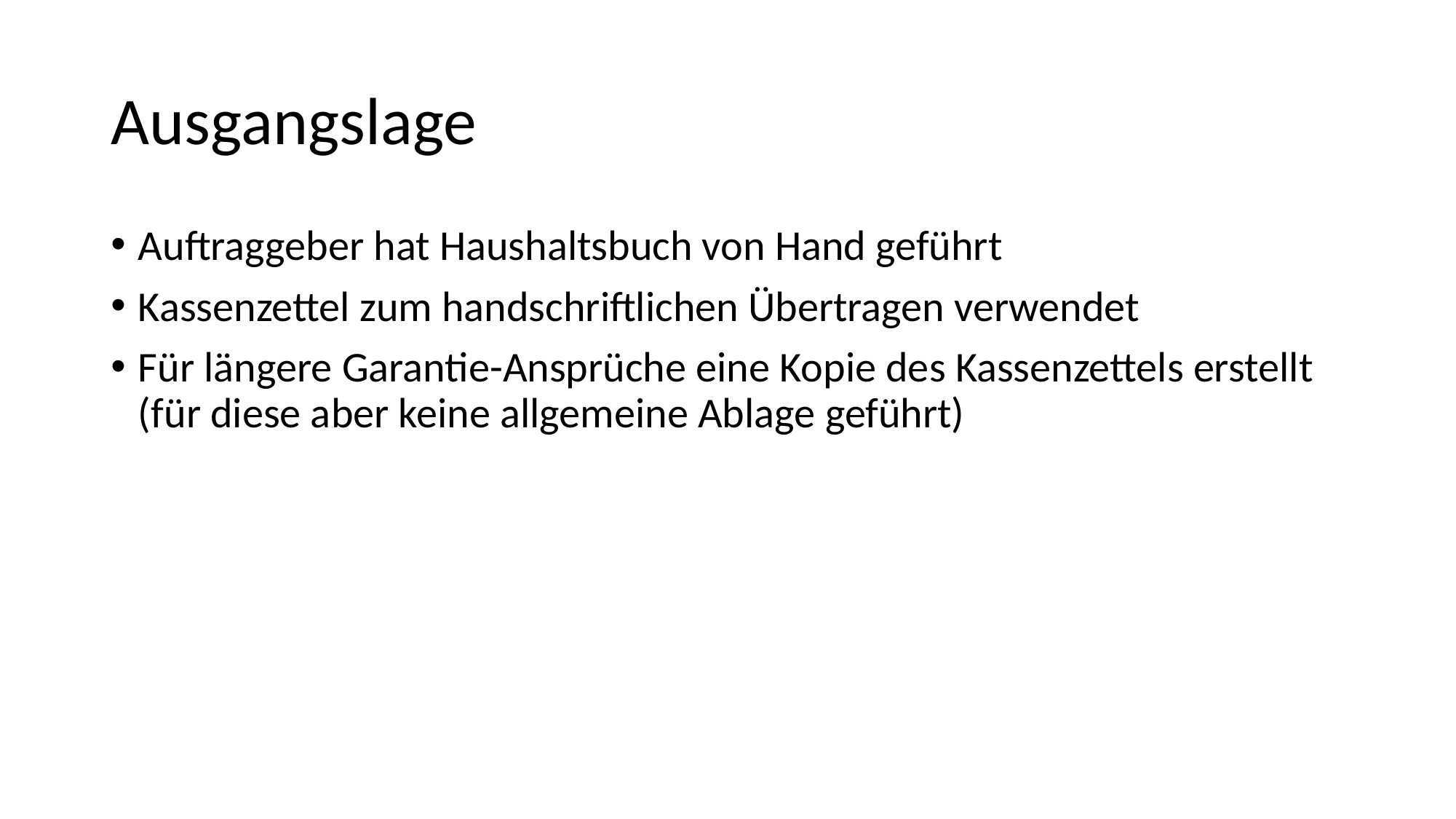

# Ausgangslage
Auftraggeber hat Haushaltsbuch von Hand geführt
Kassenzettel zum handschriftlichen Übertragen verwendet
Für längere Garantie-Ansprüche eine Kopie des Kassenzettels erstellt (für diese aber keine allgemeine Ablage geführt)